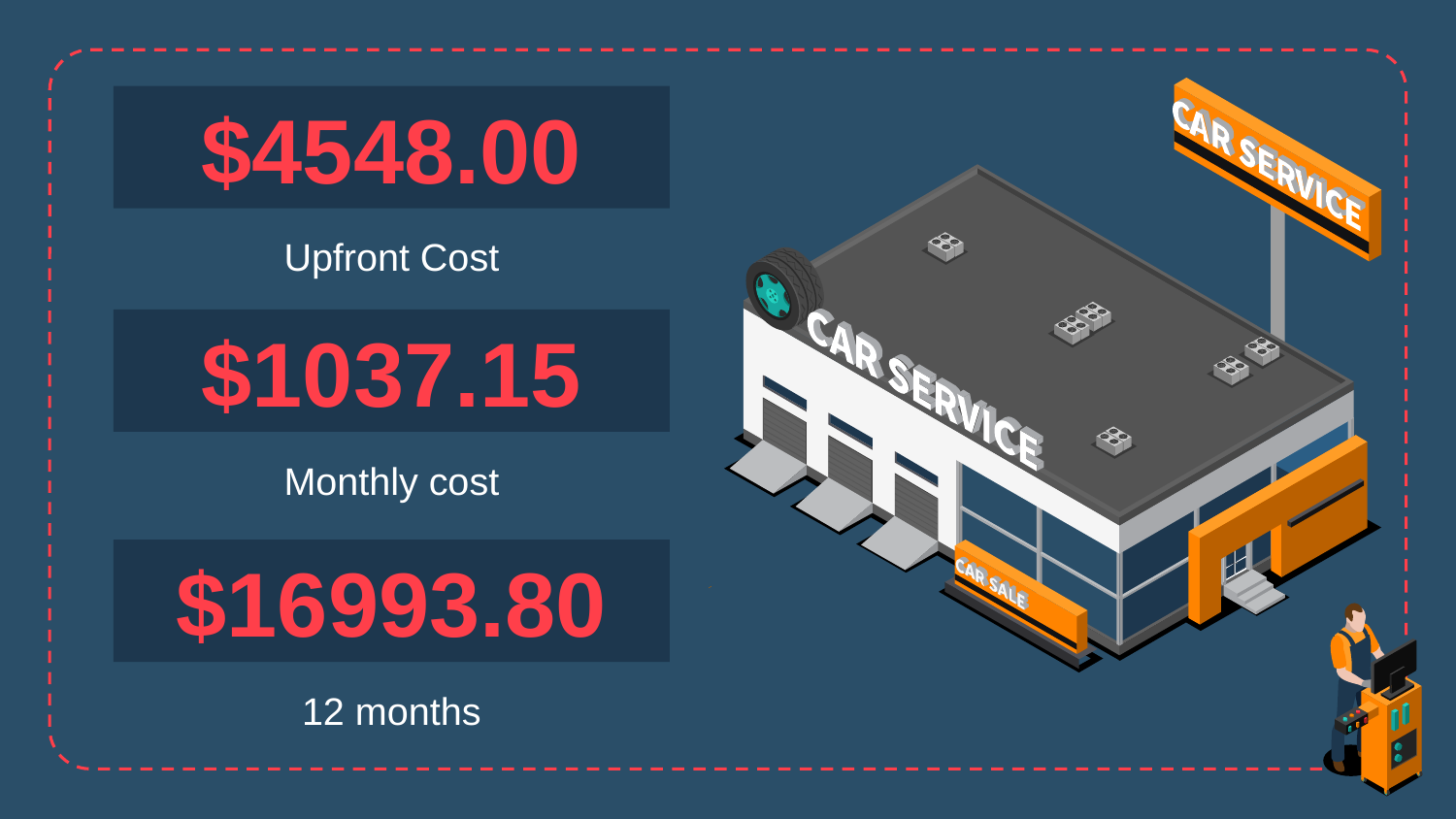

$4548.00

Upfront Cost
# $1037.15
Monthly cost
$16993.80
12 months